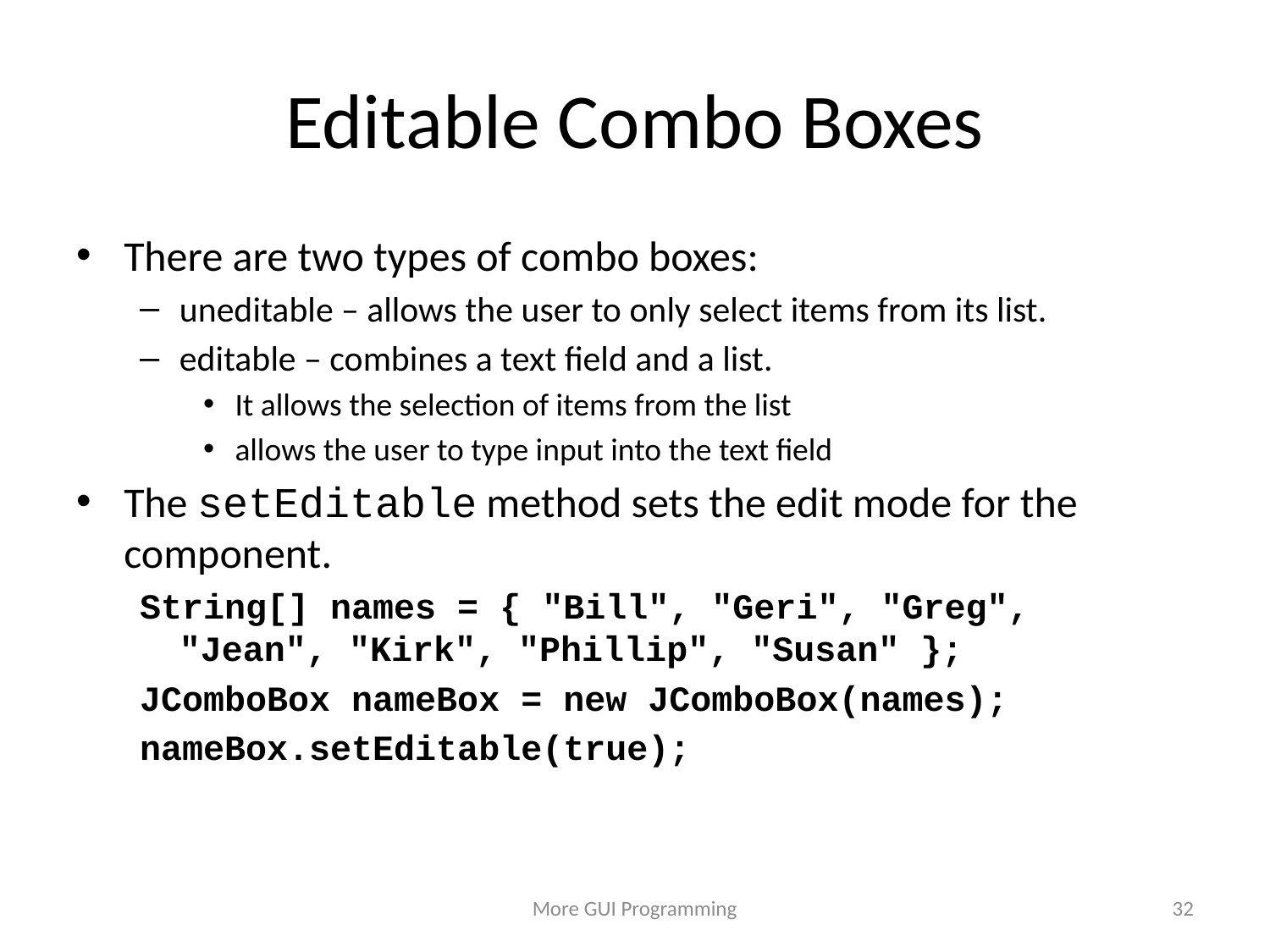

# Editable Combo Boxes
There are two types of combo boxes:
uneditable – allows the user to only select items from its list.
editable – combines a text field and a list.
It allows the selection of items from the list
allows the user to type input into the text field
The setEditable method sets the edit mode for the component.
String[] names = { "Bill", "Geri", "Greg", "Jean", "Kirk", "Phillip", "Susan" };
JComboBox nameBox = new JComboBox(names);
nameBox.setEditable(true);

More GUI Programming
32